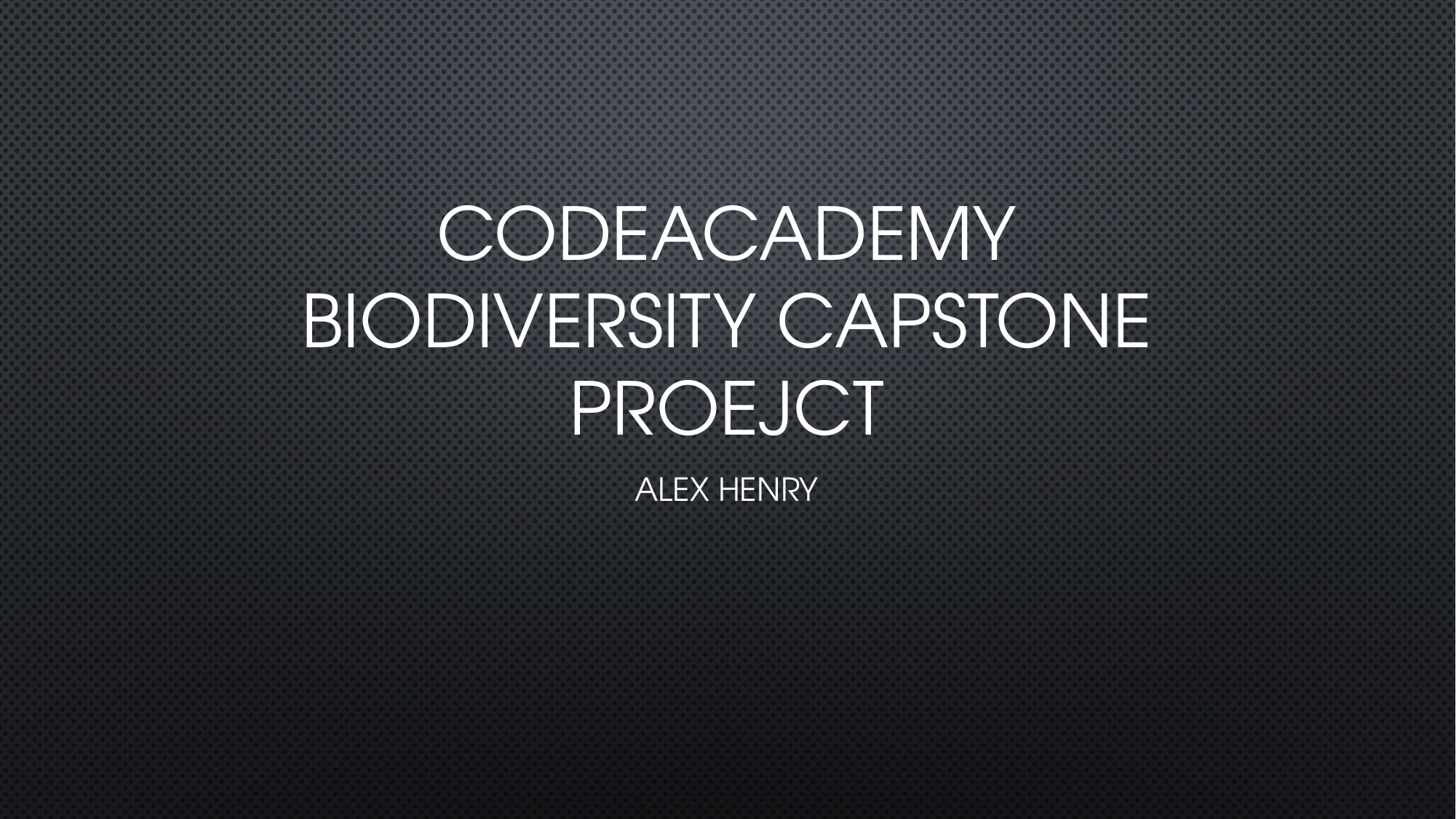

# CodeAcadEMY BIODIVERSITY CAPSTONE PROEJCT
Alex Henry